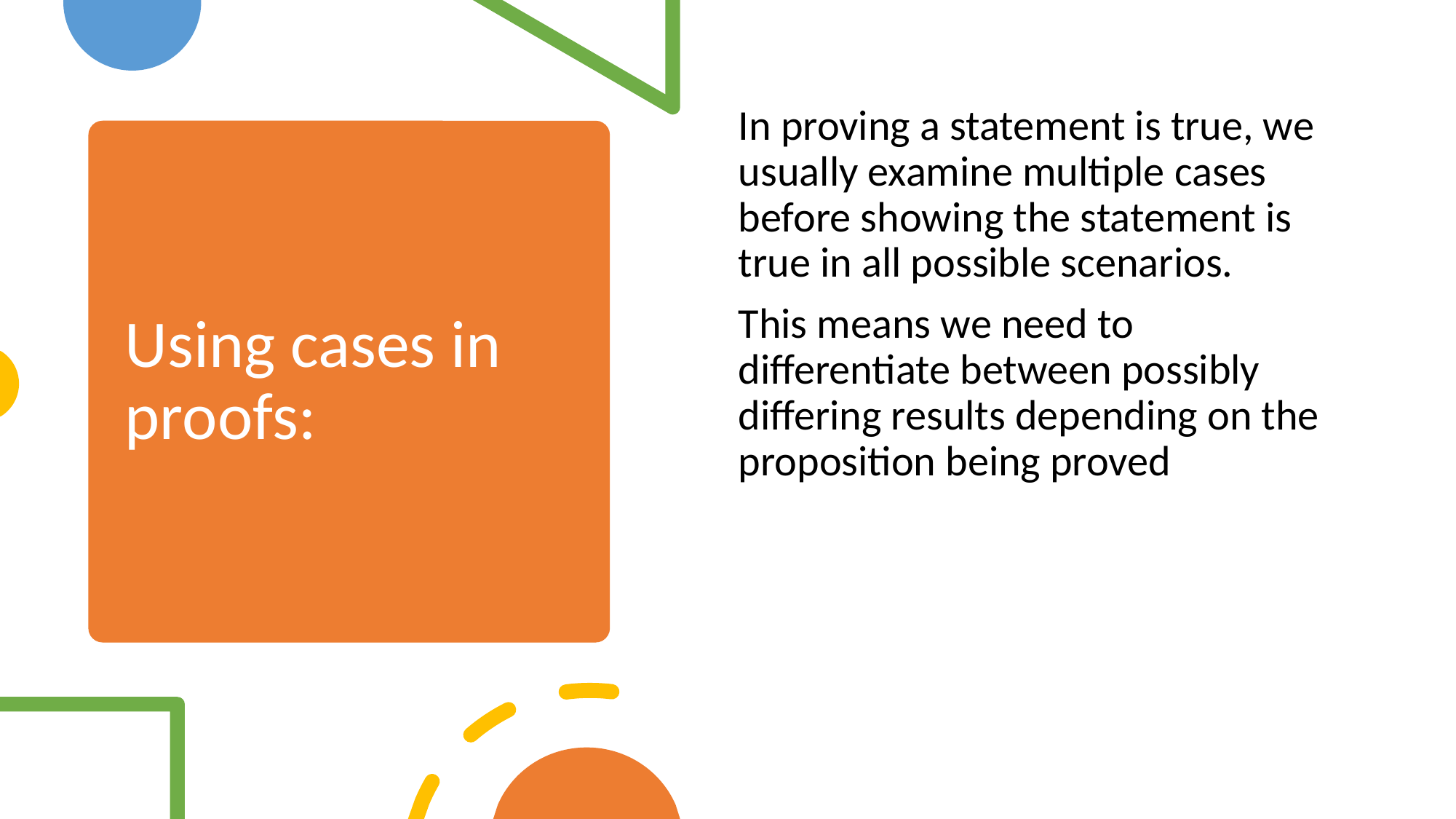

In proving a statement is true, we usually examine multiple cases before showing the statement is true in all possible scenarios.
This means we need to differentiate between possibly differing results depending on the proposition being proved

# Using cases in proofs: